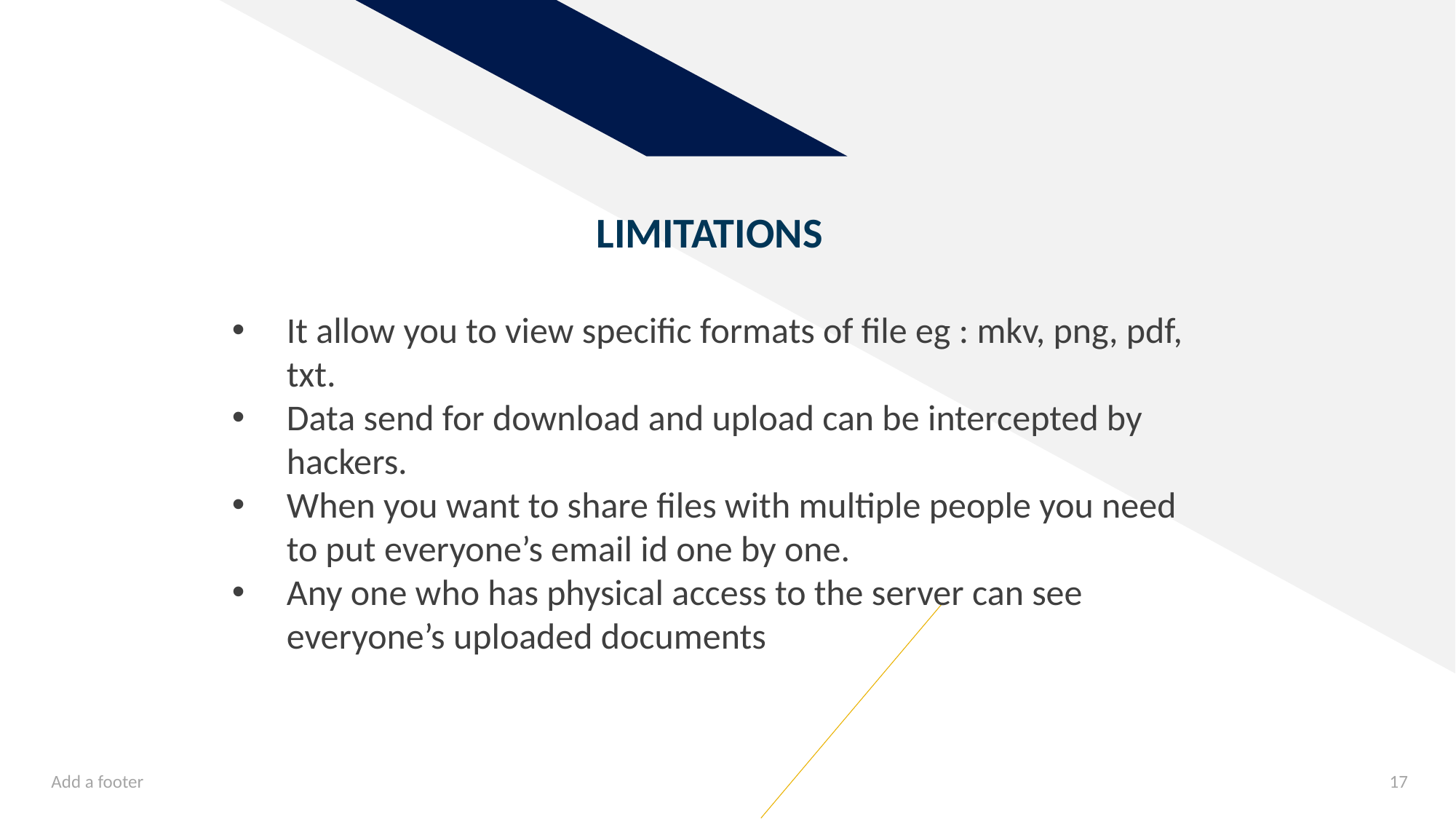

LIMITATIONS

It allow you to view specific formats of file eg : mkv, png, pdf, txt.
Data send for download and upload can be intercepted by hackers.
When you want to share files with multiple people you need to put everyone’s email id one by one.
Any one who has physical access to the server can see everyone’s uploaded documents
Add a footer
17